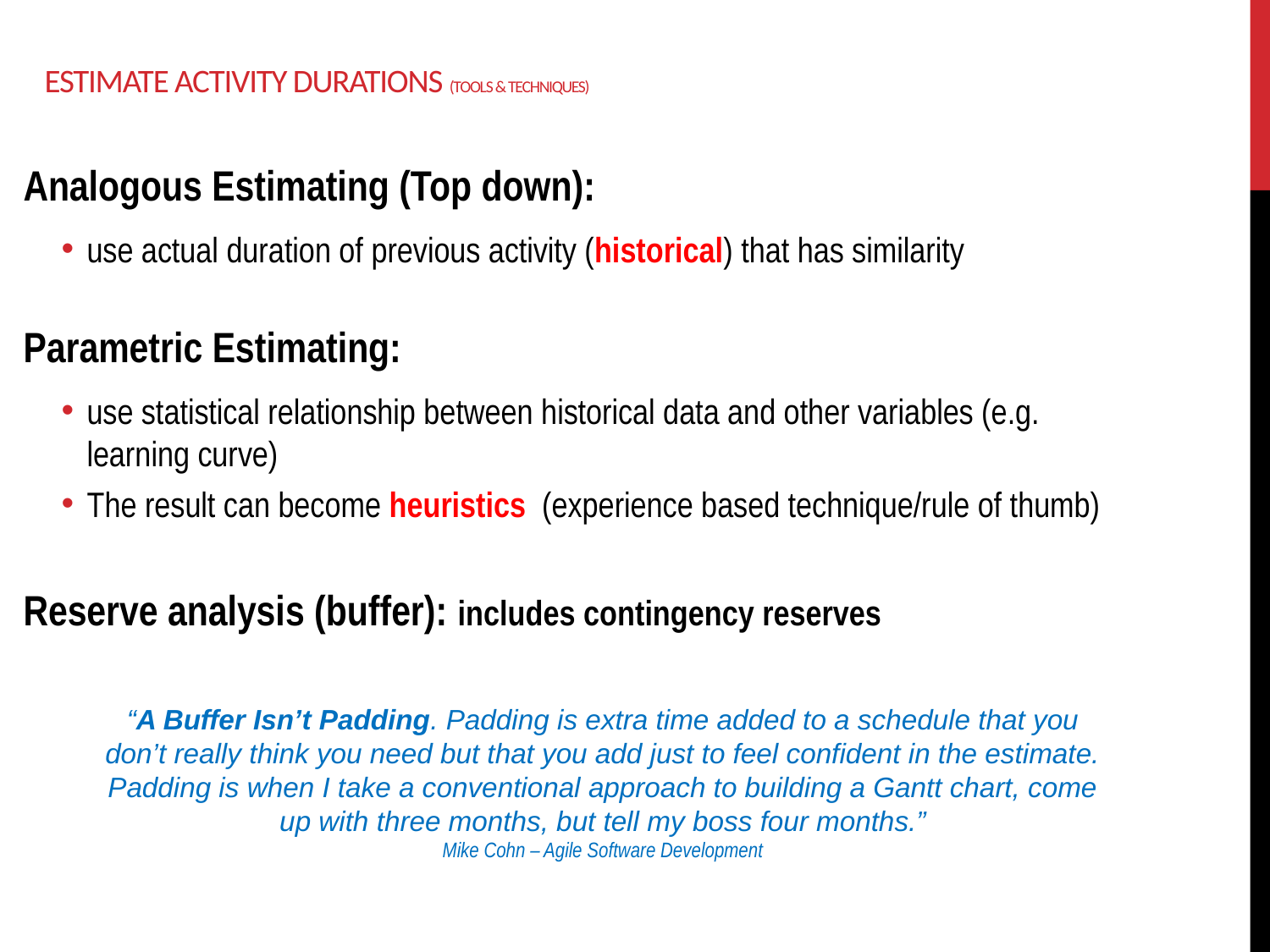

# Estimate Activity Durations (Tools & Techniques)
Analogous Estimating (Top down):
use actual duration of previous activity (historical) that has similarity
Parametric Estimating:
use statistical relationship between historical data and other variables (e.g. learning curve)
The result can become heuristics  (experience based technique/rule of thumb)
Reserve analysis (buffer): includes contingency reserves

“A Buffer Isn’t Padding. Padding is extra time added to a schedule that you don’t really think you need but that you add just to feel confident in the estimate. Padding is when I take a conventional approach to building a Gantt chart, come up with three months, but tell my boss four months.”
Mike Cohn – Agile Software Development